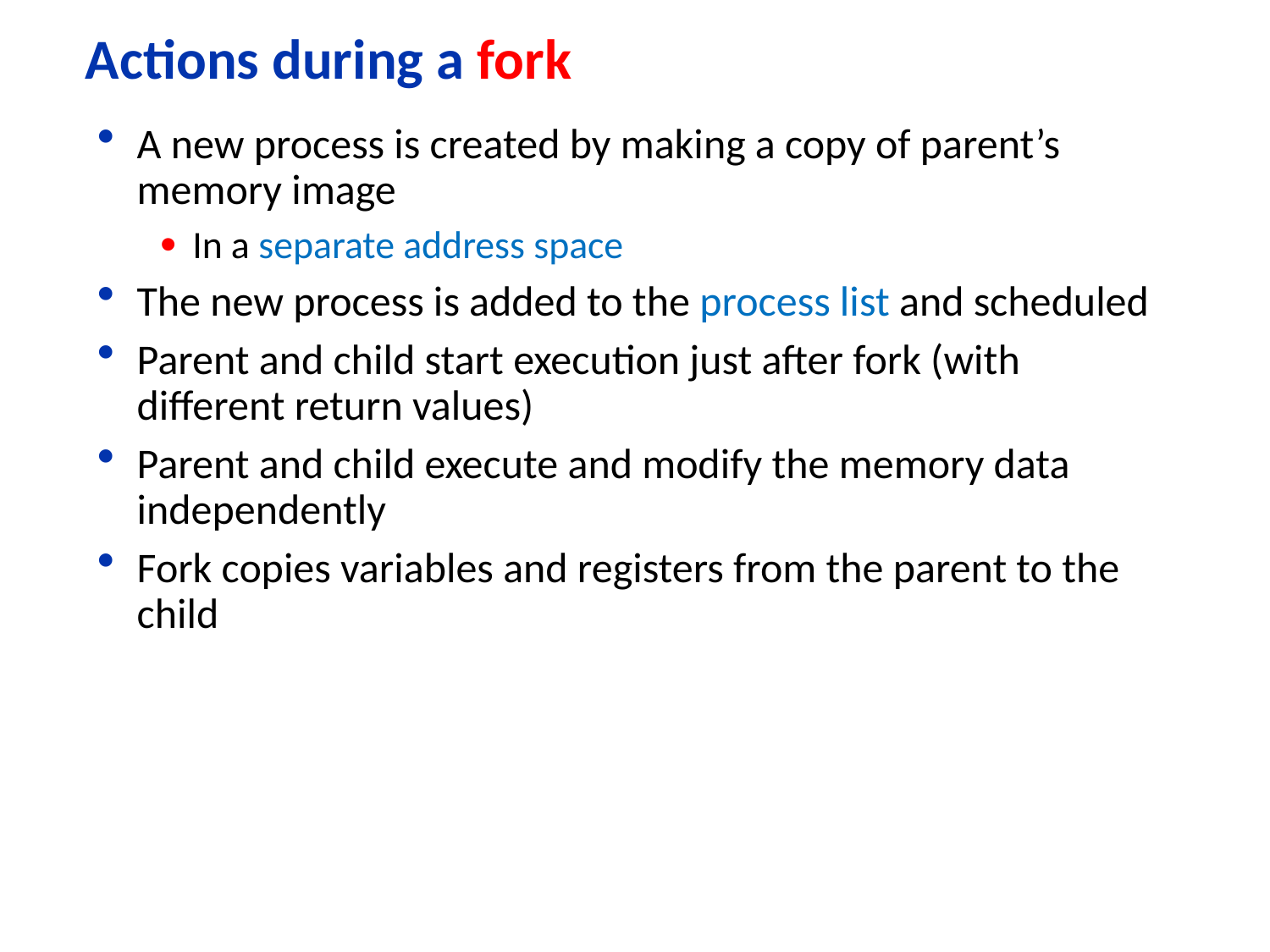

# Actions during a fork
A new process is created by making a copy of parent’s memory image
In a separate address space
The new process is added to the process list and scheduled
Parent and child start execution just after fork (with different return values)
Parent and child execute and modify the memory data independently
Fork copies variables and registers from the parent to the child